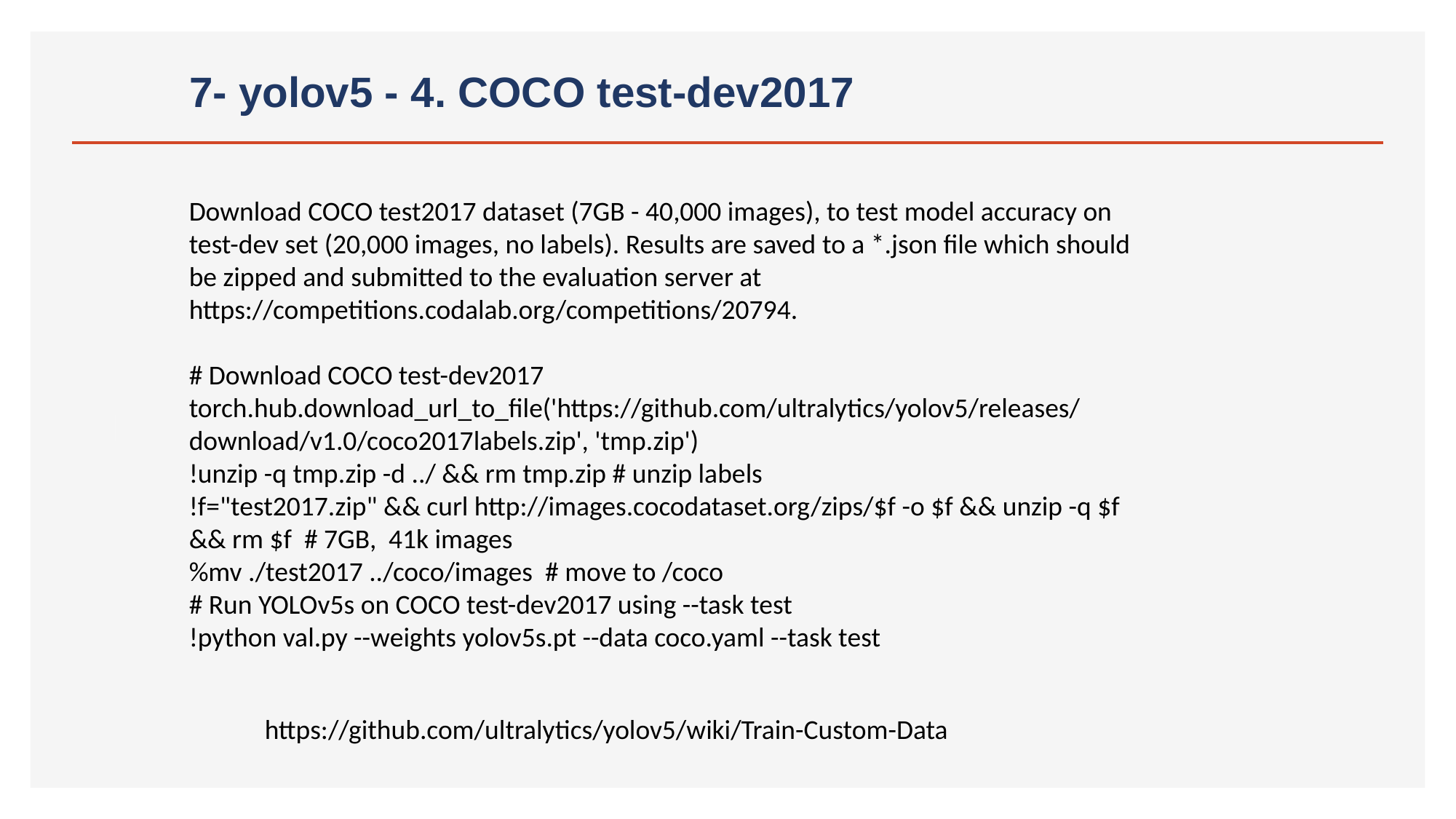

# 7- yolov5 - 4. COCO test-dev2017
Download COCO test2017 dataset (7GB - 40,000 images), to test model accuracy on test-dev set (20,000 images, no labels). Results are saved to a *.json file which should be zipped and submitted to the evaluation server at https://competitions.codalab.org/competitions/20794.

# Download COCO test-dev2017
torch.hub.download_url_to_file('https://github.com/ultralytics/yolov5/releases/download/v1.0/coco2017labels.zip', 'tmp.zip')
!unzip -q tmp.zip -d ../ && rm tmp.zip # unzip labels
!f="test2017.zip" && curl http://images.cocodataset.org/zips/$f -o $f && unzip -q $f && rm $f  # 7GB,  41k images
%mv ./test2017 ../coco/images  # move to /coco
# Run YOLOv5s on COCO test-dev2017 using --task test
!python val.py --weights yolov5s.pt --data coco.yaml --task test

https://github.com/ultralytics/yolov5/wiki/Train-Custom-Data